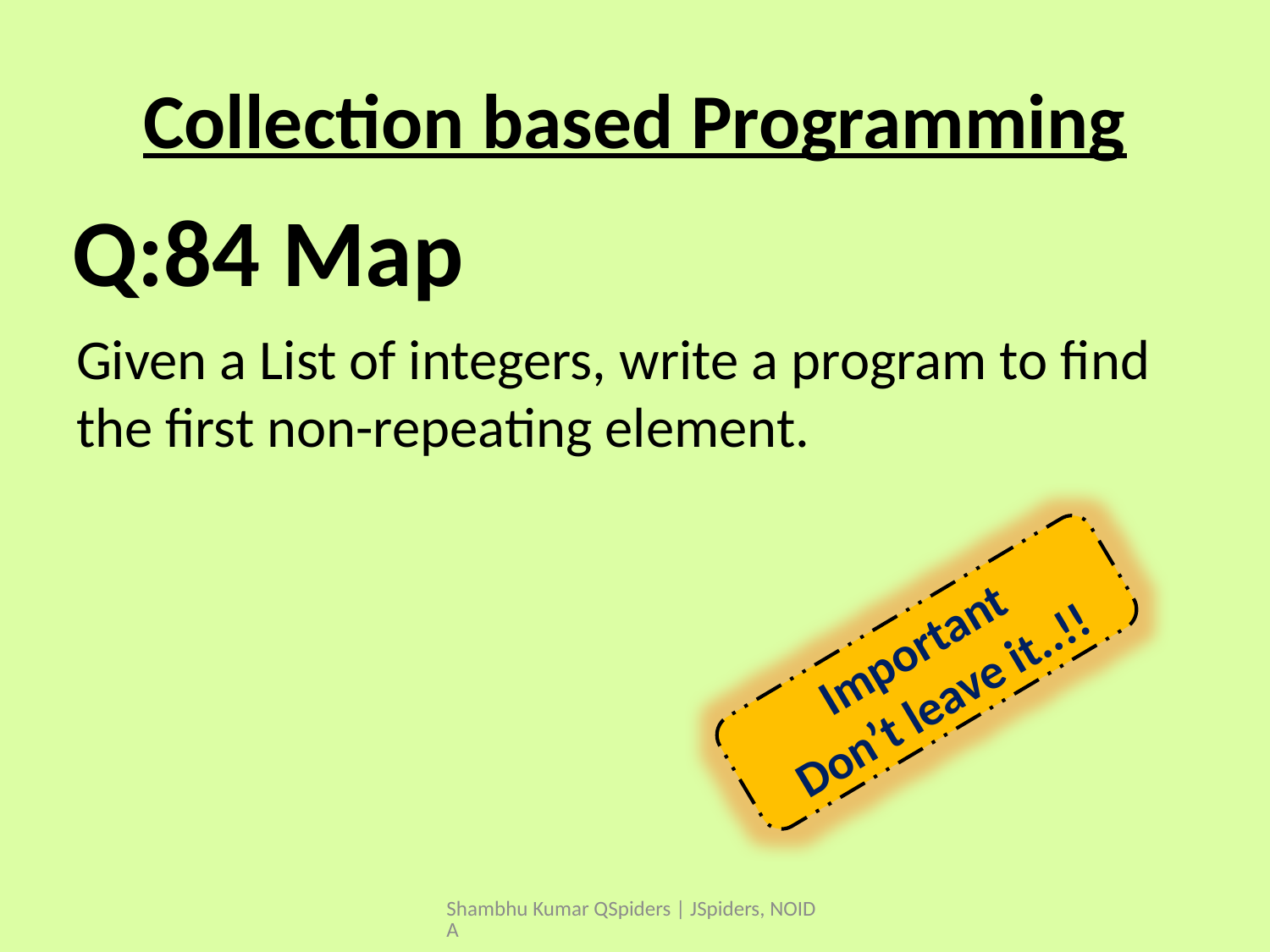

# Collection based Programming

Given a List of integers, write a program to find the first non-repeating element.
Q:84 Map
Important
Don’t leave it..!!
Shambhu Kumar QSpiders | JSpiders, NOIDA